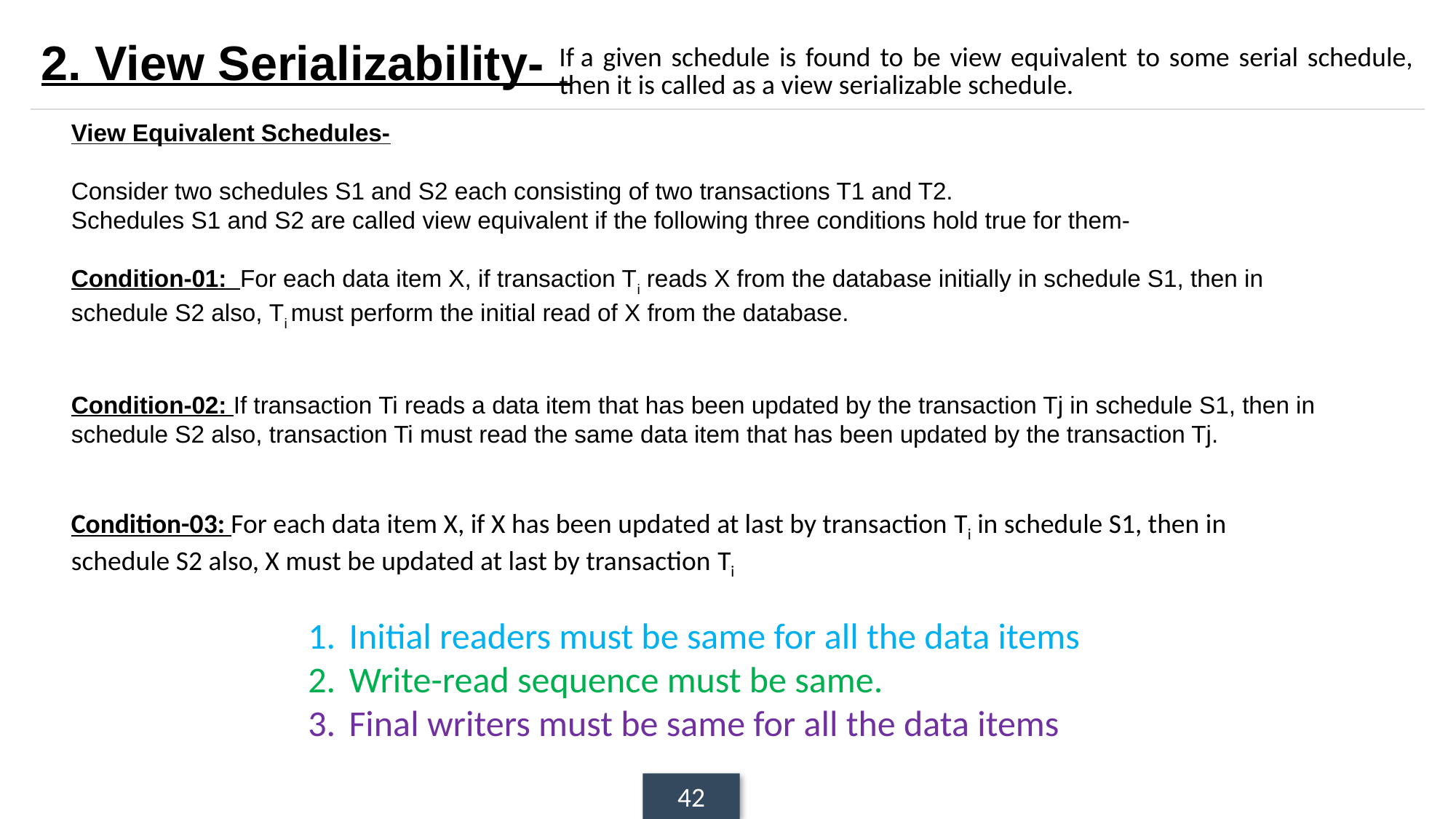

# 2. View Serializability-

View Equivalent Schedules-

Consider two schedules S1 and S2 each consisting of two transactions T1 and T2.
Schedules S1 and S2 are called view equivalent if the following three conditions hold true for them-

Condition-01:  For each data item X, if transaction Ti reads X from the database initially in schedule S1, then in   schedule S2 also, Ti must perform the initial read of X from the database.

Condition-02: If transaction Ti reads a data item that has been updated by the transaction Tj in schedule S1, then in schedule S2 also, transaction Ti must read the same data item that has been updated by the transaction Tj.

Condition-03: For each data item X, if X has been updated at last by transaction Ti in schedule S1, then in schedule S2 also, X must be updated at last by transaction Ti

| If a given schedule is found to be view equivalent to some serial schedule, then it is called as a view serializable schedule. |
| --- |
Initial readers must be same for all the data items
Write-read sequence must be same.
Final writers must be same for all the data items